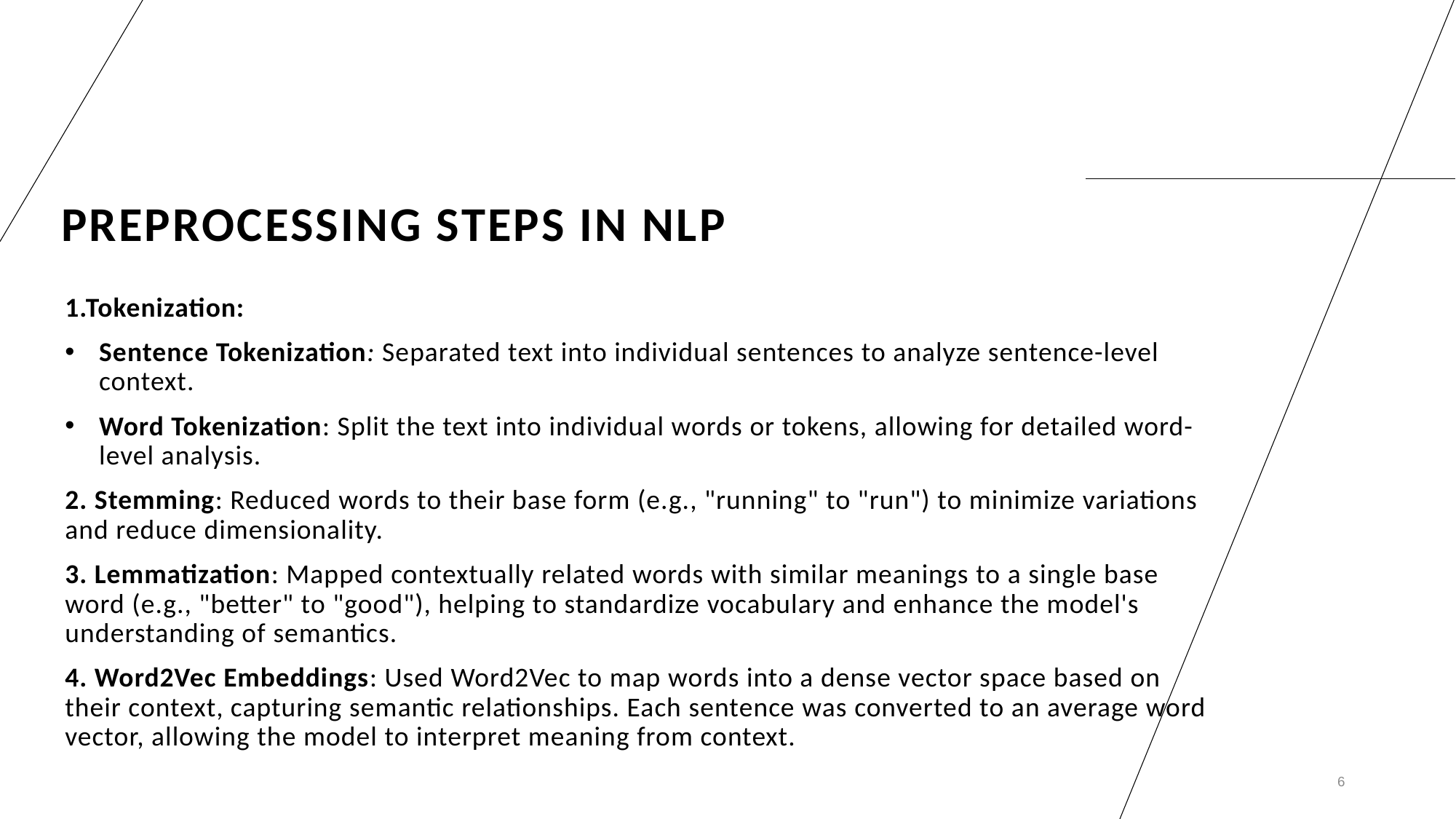

# Preprocessing steps in NLP
1.Tokenization:
Sentence Tokenization: Separated text into individual sentences to analyze sentence-level context.
Word Tokenization: Split the text into individual words or tokens, allowing for detailed word-level analysis.
2. Stemming: Reduced words to their base form (e.g., "running" to "run") to minimize variations and reduce dimensionality.
3. Lemmatization: Mapped contextually related words with similar meanings to a single base word (e.g., "better" to "good"), helping to standardize vocabulary and enhance the model's understanding of semantics.
4. Word2Vec Embeddings: Used Word2Vec to map words into a dense vector space based on their context, capturing semantic relationships. Each sentence was converted to an average word vector, allowing the model to interpret meaning from context.

6